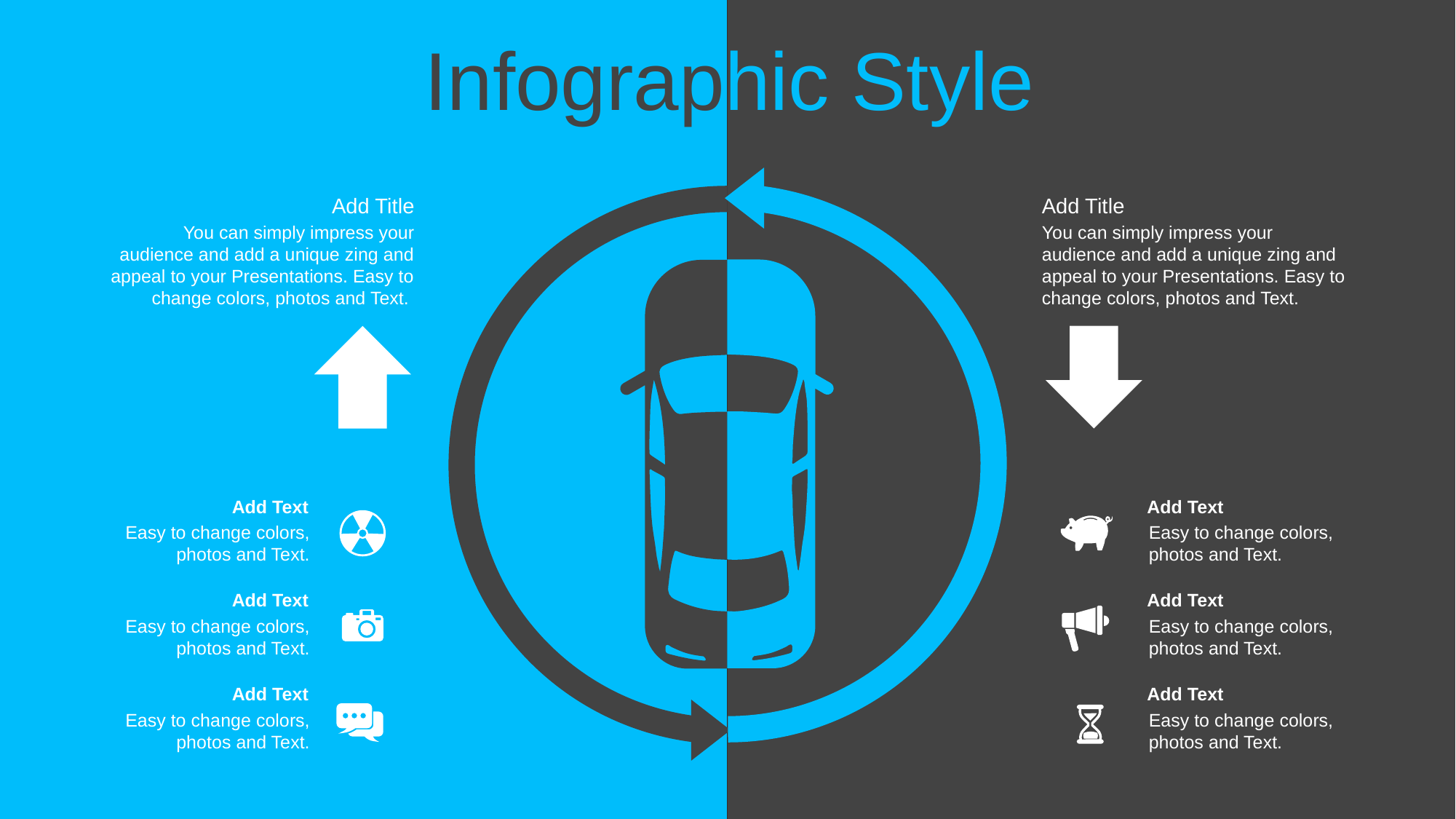

Infographic Style

Add Title
You can simply impress your audience and add a unique zing and appeal to your Presentations. Easy to change colors, photos and Text.

Add Title
You can simply impress your audience and add a unique zing and appeal to your Presentations. Easy to change colors, photos and Text.

Add Text
Easy to change colors, photos and Text.
Add Text
Easy to change colors, photos and Text.

Add Text
Easy to change colors, photos and Text.
Add Text
Easy to change colors, photos and Text.

Add Text
Easy to change colors, photos and Text.
Add Text
Easy to change colors, photos and Text.